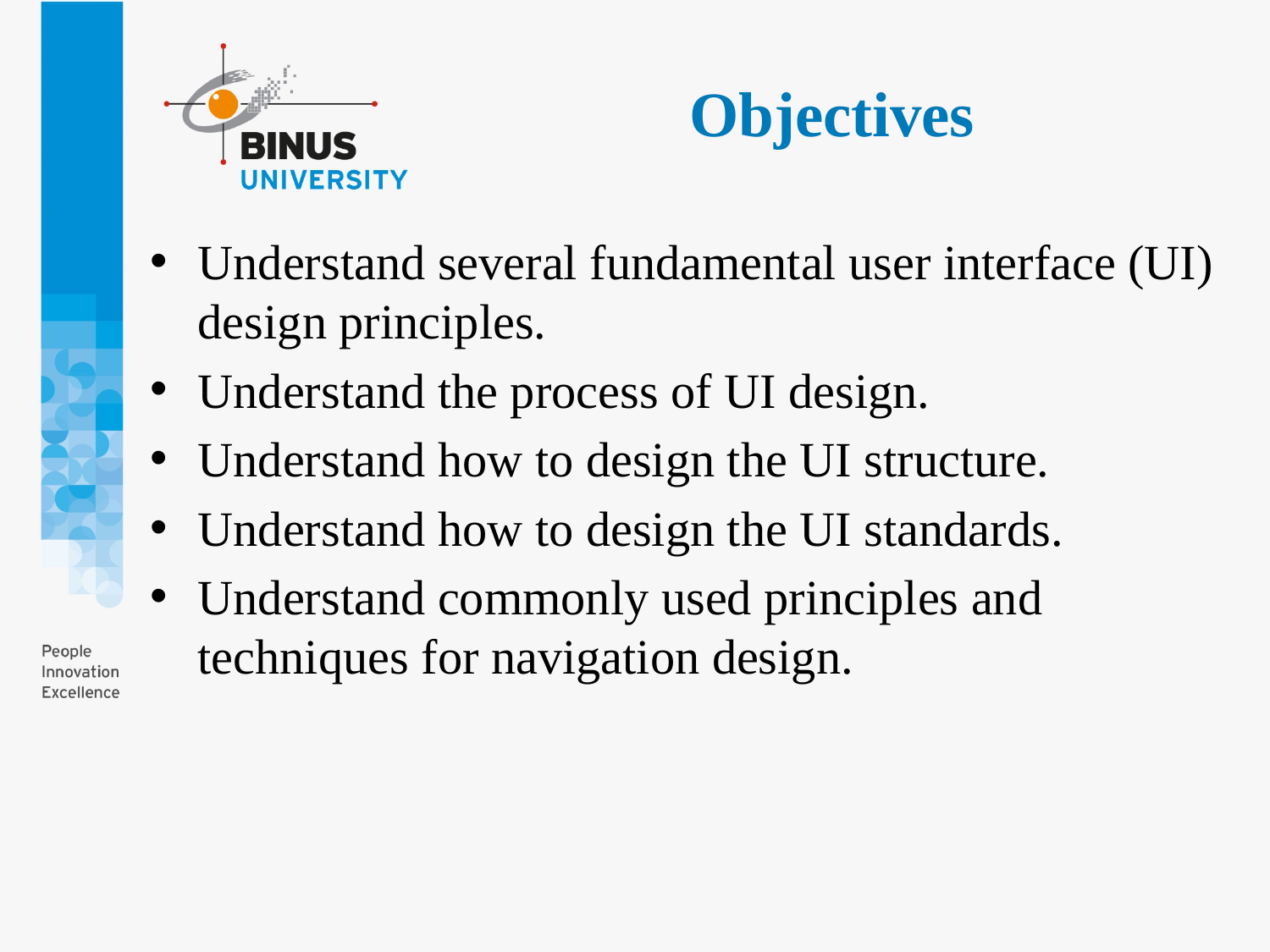

# Objectives
Understand several fundamental user interface (UI) design principles.
Understand the process of UI design.
Understand how to design the UI structure.
Understand how to design the UI standards.
Understand commonly used principles and techniques for navigation design.